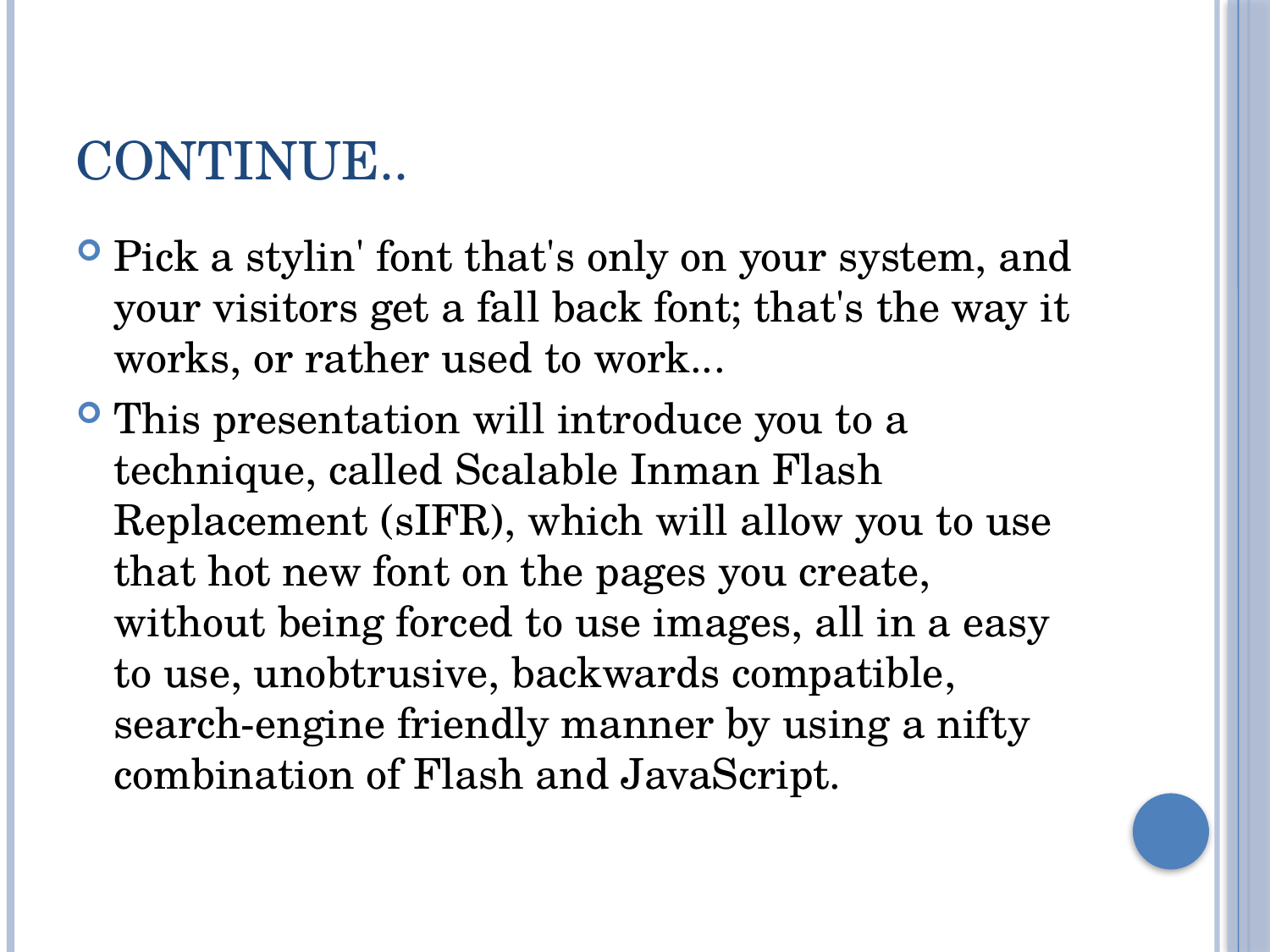

# Continue..
Pick a stylin' font that's only on your system, and your visitors get a fall back font; that's the way it works, or rather used to work...
This presentation will introduce you to a technique, called Scalable Inman Flash Replacement (sIFR), which will allow you to use that hot new font on the pages you create, without being forced to use images, all in a easy to use, unobtrusive, backwards compatible, search-engine friendly manner by using a nifty combination of Flash and JavaScript.